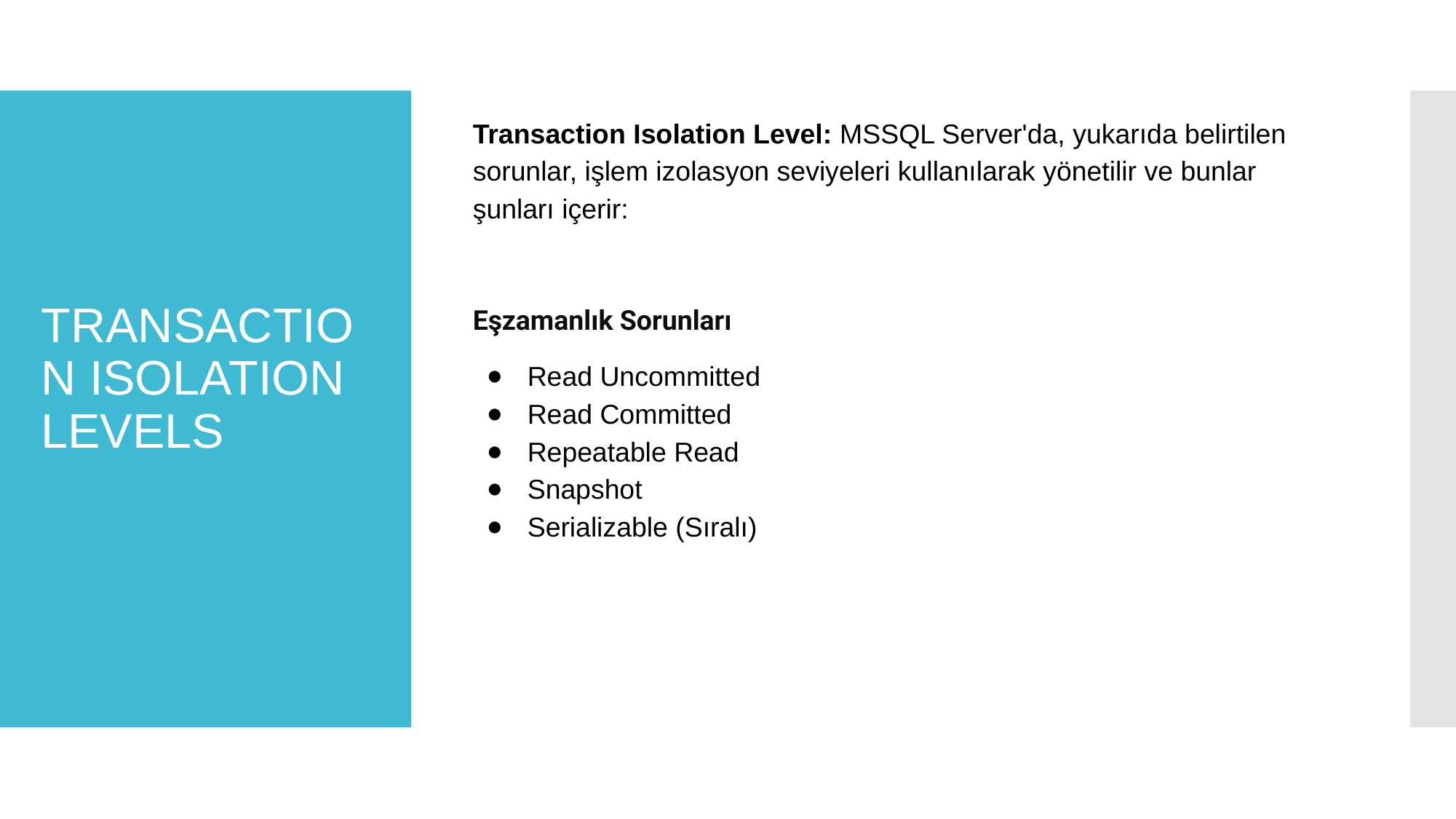

Transaction Isolation Level: MSSQL Server'da, yukarıda belirtilen sorunlar, işlem izolasyon seviyeleri kullanılarak yönetilir ve bunlar şunları içerir:

Eşzamanlık Sorunları
Read Uncommitted
Read Committed
Repeatable Read
Snapshot
Serializable (Sıralı)

# TRANSACTION ISOLATION
LEVELS